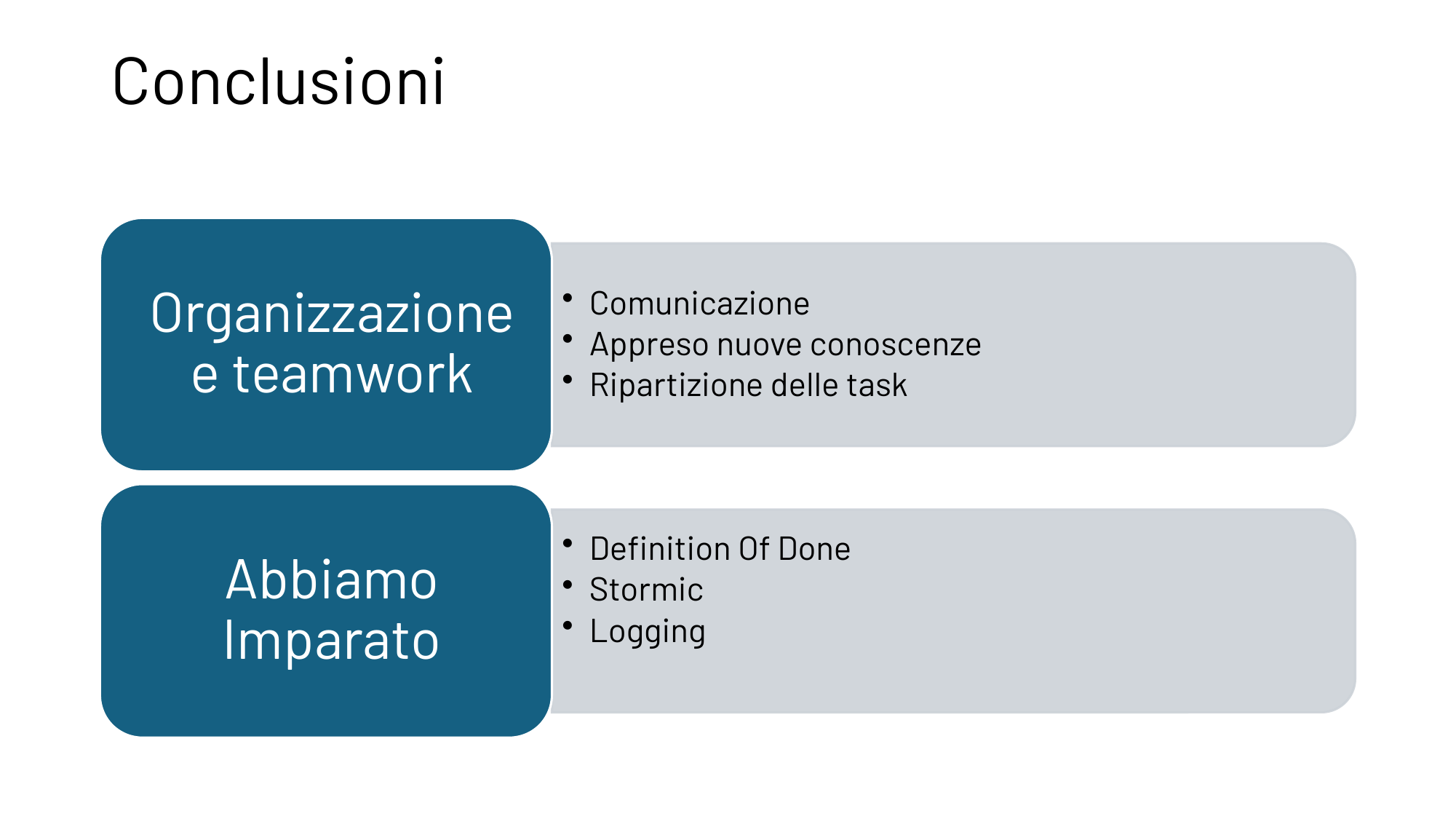

# Conclusioni
Comunicazione
Appreso nuove conoscenze
Ripartizione delle task
Organizzazione e teamwork
Definition Of Done
Stormic
Logging

Abbiamo Imparato